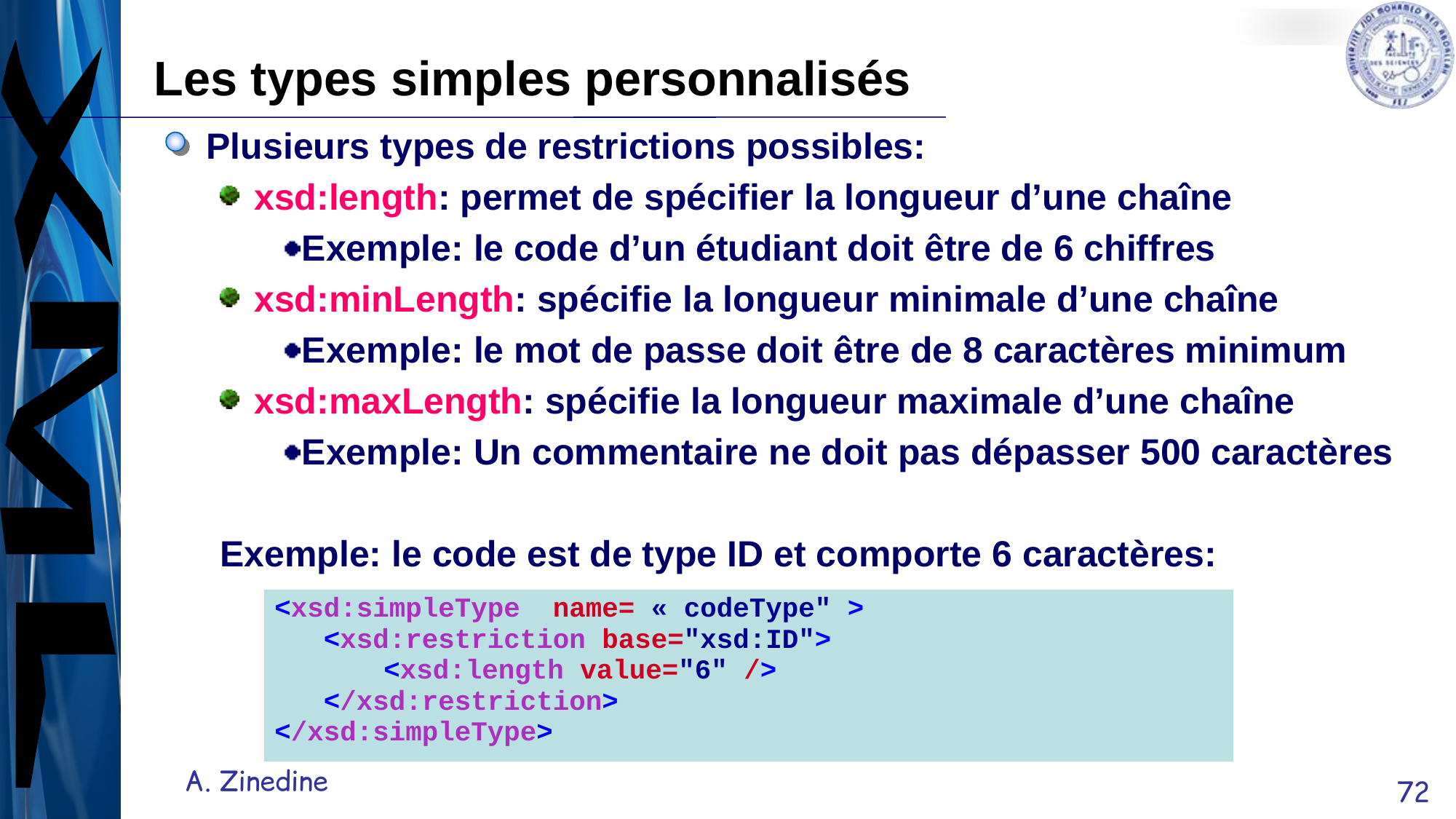

# Les types simples personnalisés
Plusieurs types de restrictions possibles:
xsd:length: permet de spécifier la longueur d’une chaîne
Exemple: le code d’un étudiant doit être de 6 chiffres
xsd:minLength: spécifie la longueur minimale d’une chaîne
Exemple: le mot de passe doit être de 8 caractères minimum
xsd:maxLength: spécifie la longueur maximale d’une chaîne
Exemple: Un commentaire ne doit pas dépasser 500 caractères

Exemple: le code est de type ID et comporte 6 caractères:

| <xsd:simpleType name= « codeType" > <xsd:restriction base="xsd:ID"> <xsd:length value="6" /> </xsd:restriction> </xsd:simpleType> |
| --- |